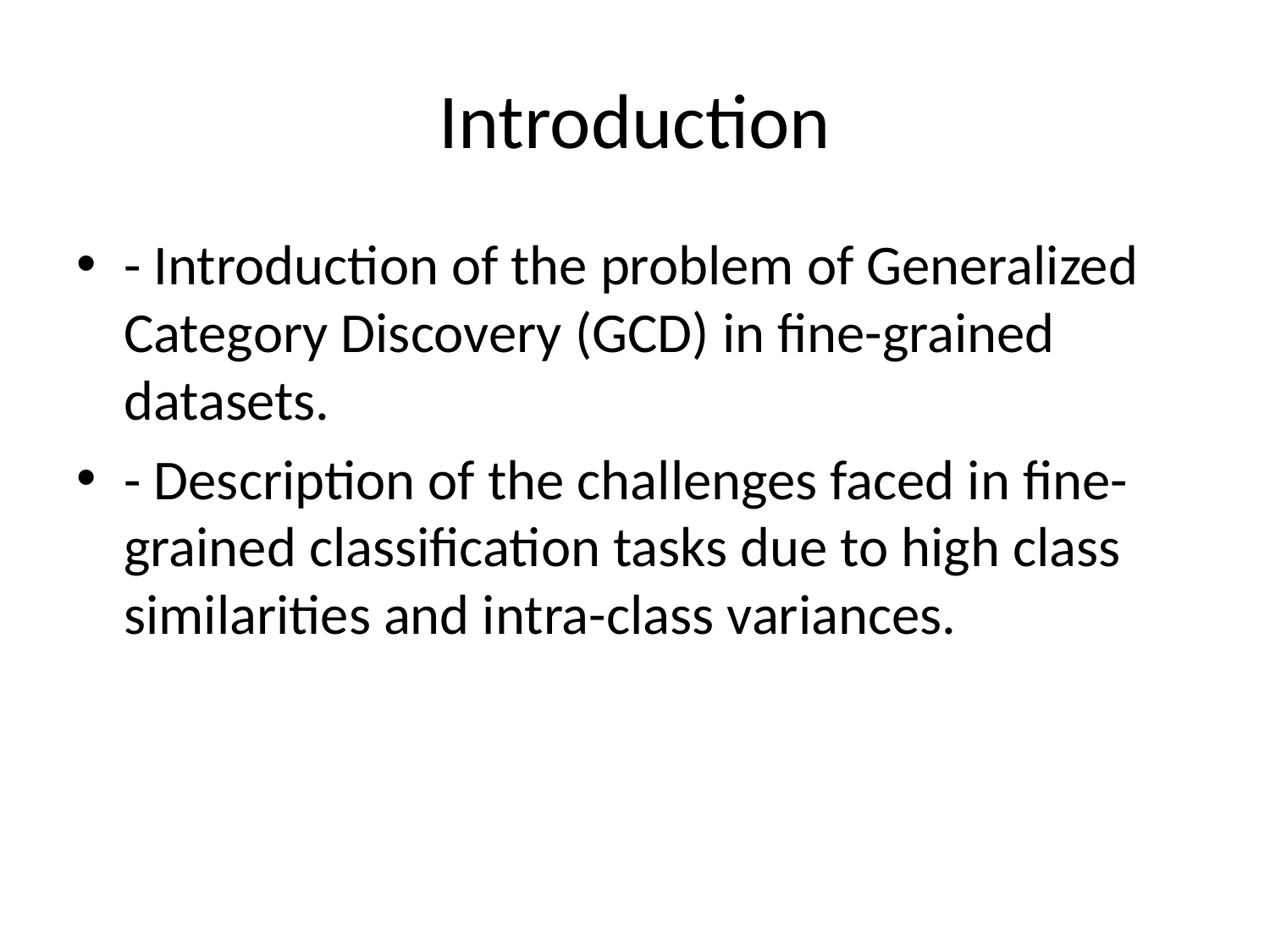

# Introduction
- Introduction of the problem of Generalized Category Discovery (GCD) in fine-grained datasets.
- Description of the challenges faced in fine-grained classification tasks due to high class similarities and intra-class variances.